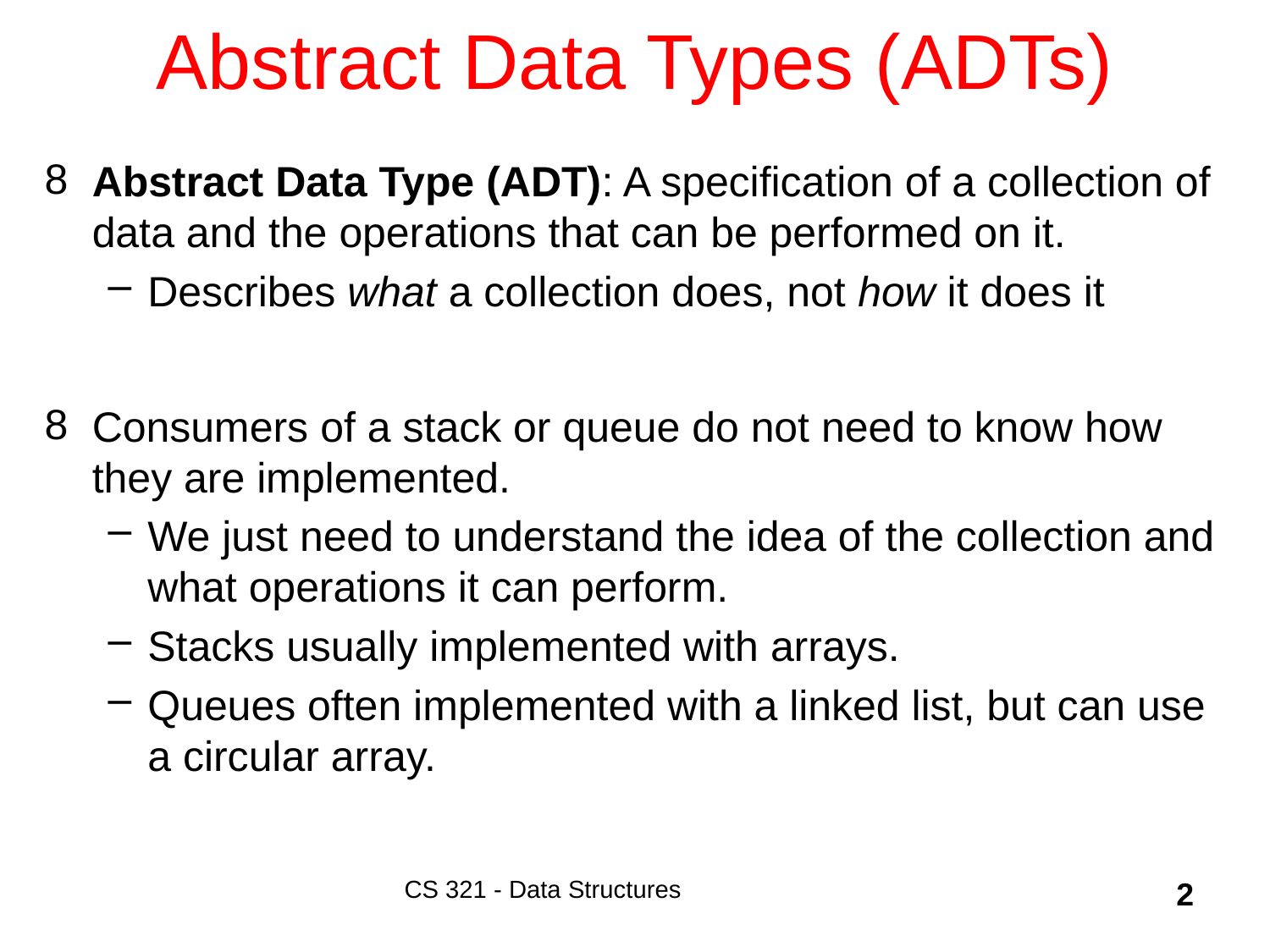

# Abstract Data Types (ADTs)
Abstract Data Type (ADT): A specification of a collection of data and the operations that can be performed on it.
Describes what a collection does, not how it does it

Consumers of a stack or queue do not need to know how they are implemented.
We just need to understand the idea of the collection and what operations it can perform.
Stacks usually implemented with arrays.
Queues often implemented with a linked list, but can use a circular array.
CS 321 - Data Structures
2